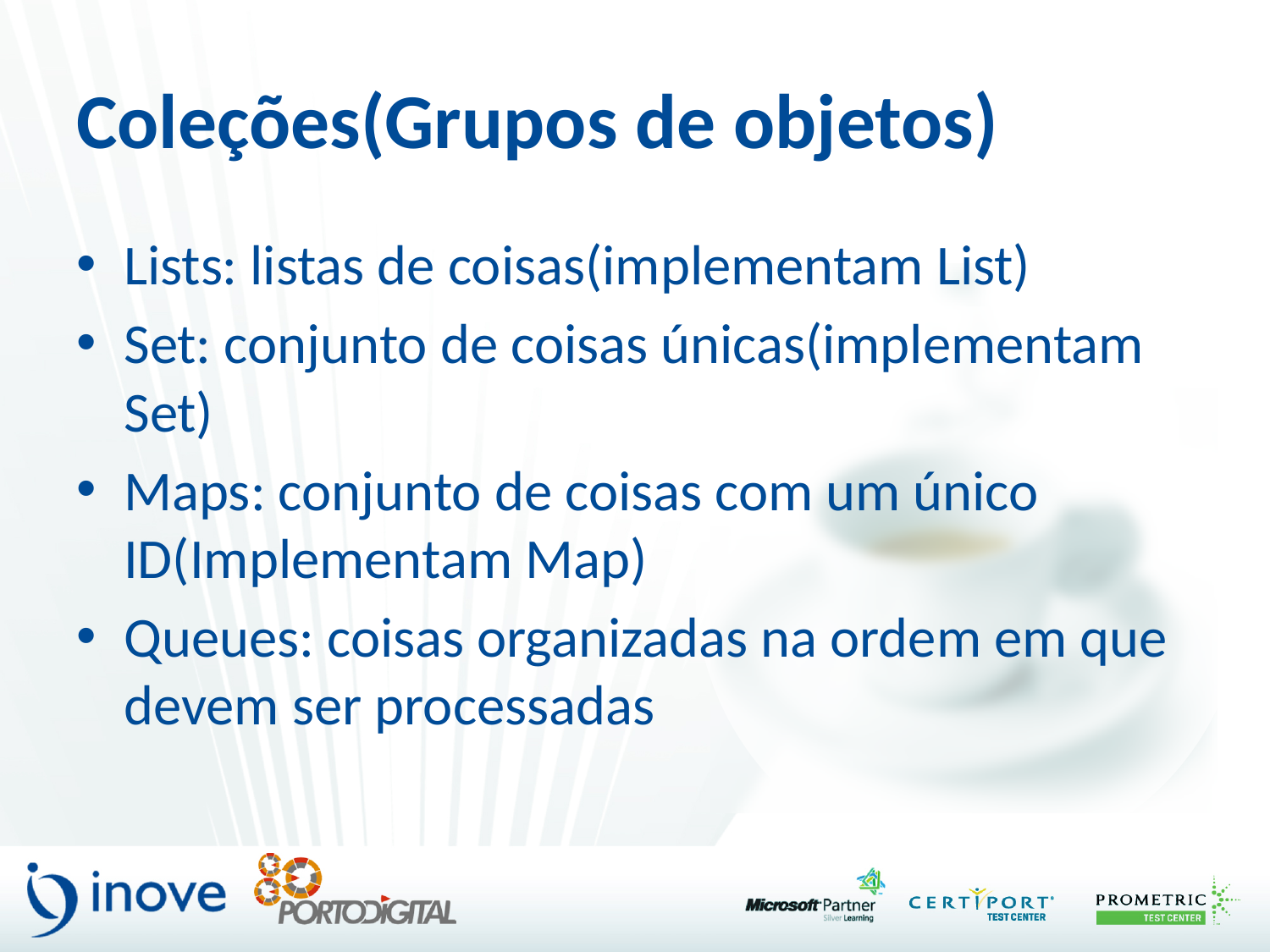

# Coleções(Grupos de objetos)
Lists: listas de coisas(implementam List)
Set: conjunto de coisas únicas(implementam Set)
Maps: conjunto de coisas com um único ID(Implementam Map)
Queues: coisas organizadas na ordem em que devem ser processadas